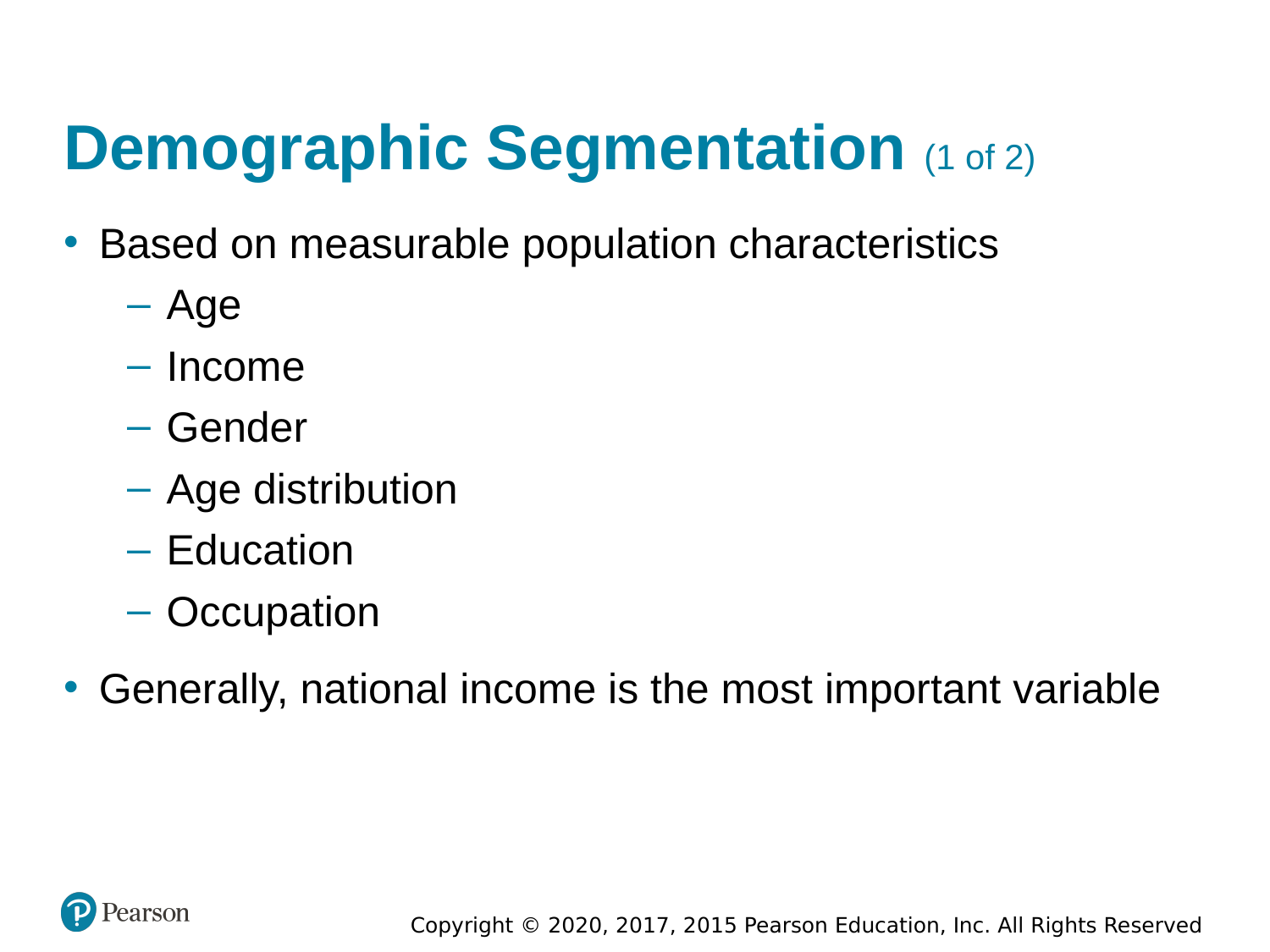

# Demographic Segmentation (1 of 2)
Based on measurable population characteristics
Age
Income
Gender
Age distribution
Education
Occupation
Generally, national income is the most important variable